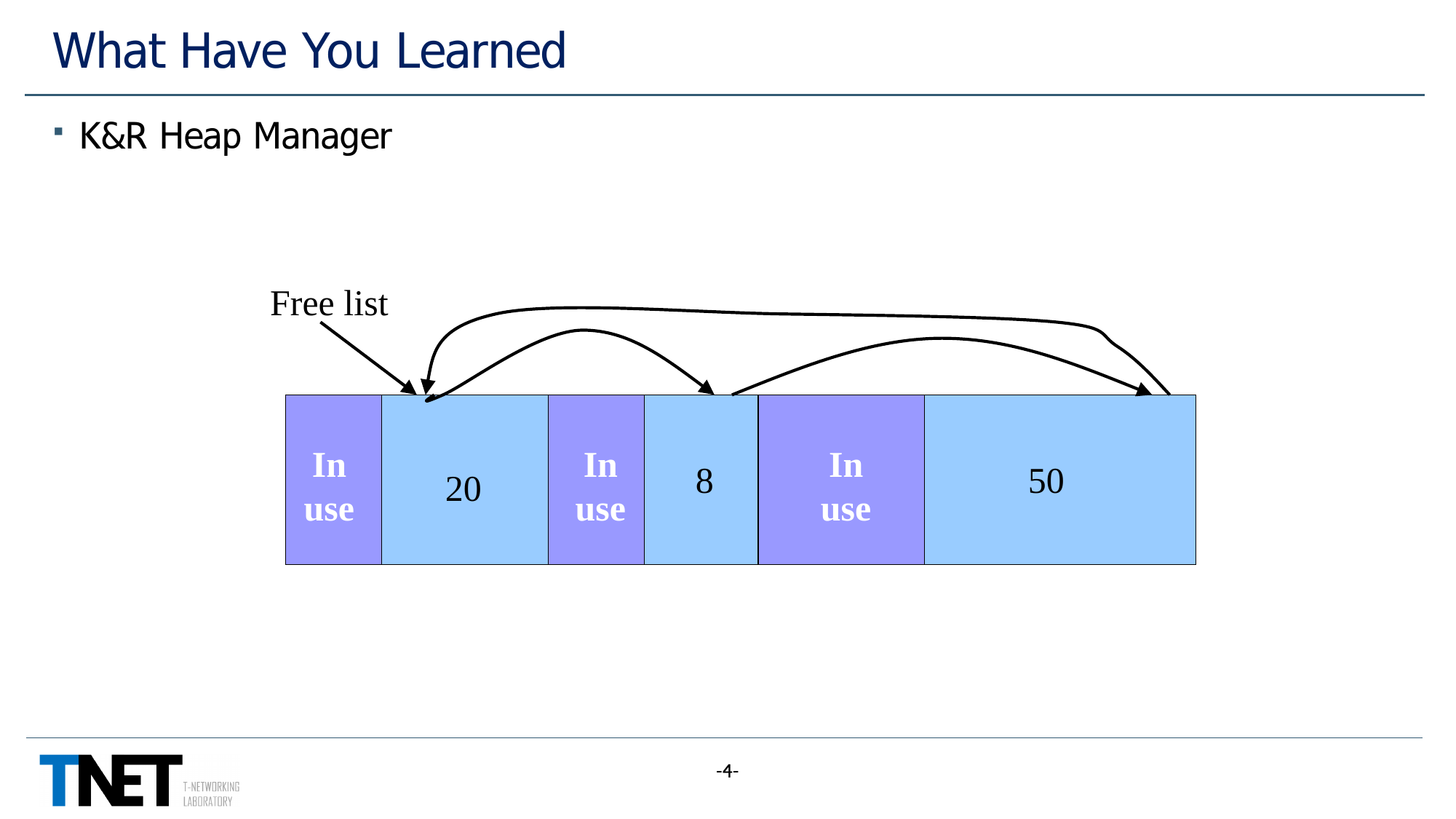

# What Have You Learned
K&R Heap Manager
Free list

In
use
In
use
In
use
8
50
20
-4-